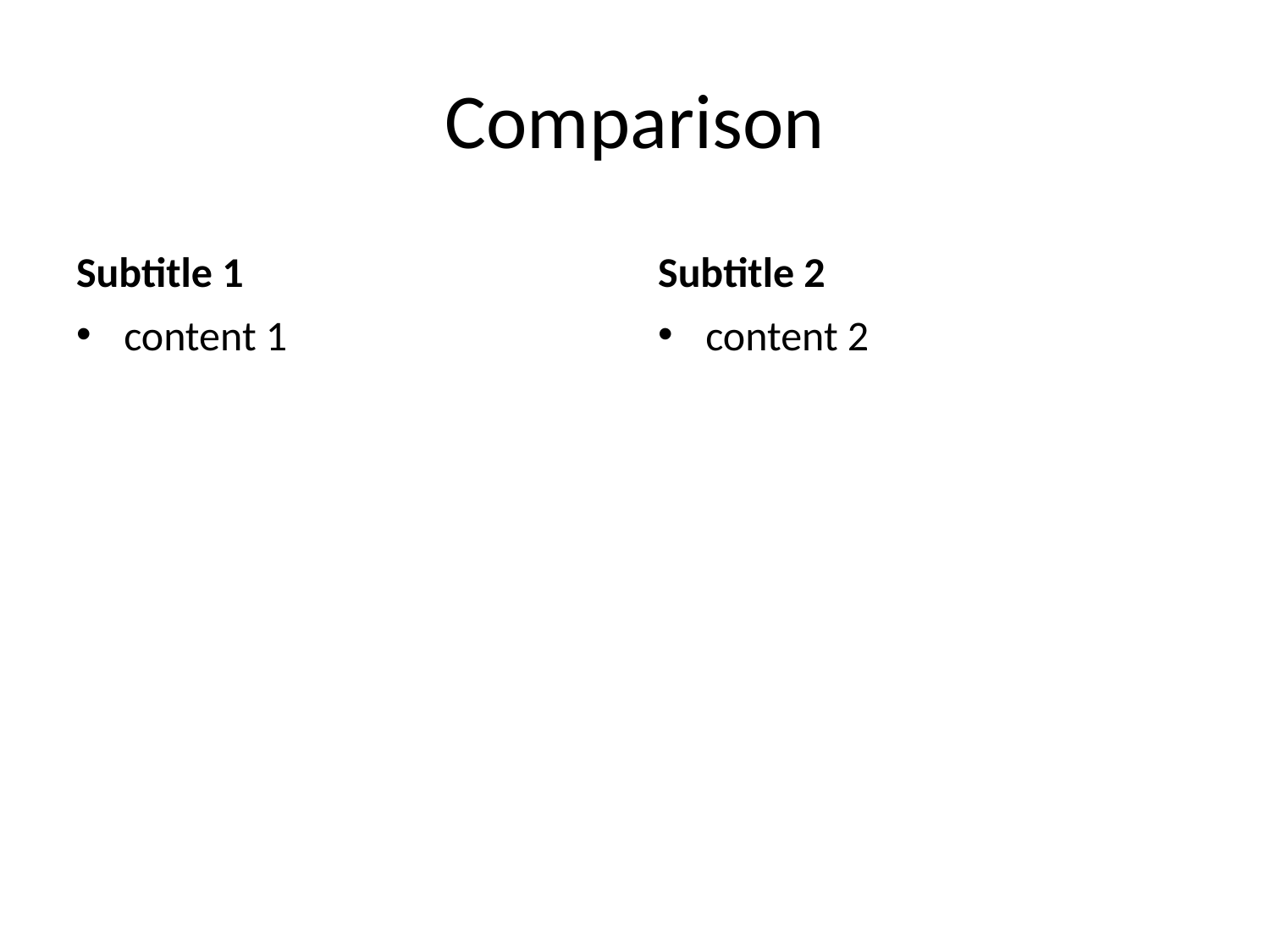

# Comparison
Subtitle 1
Subtitle 2
content 1
content 2